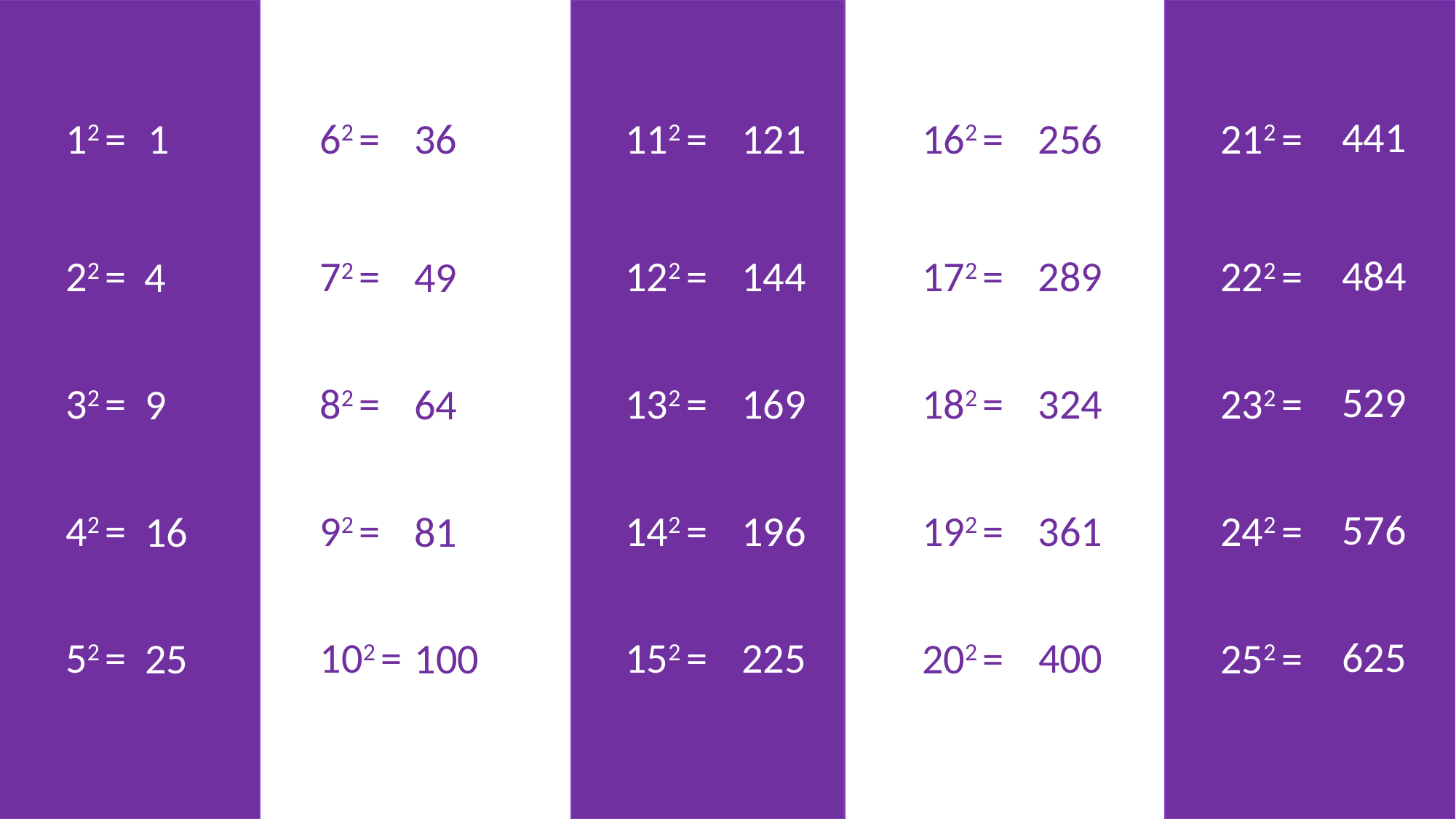

441
12 =
1
62 =
112 =
121
162 =
256
212 =
36
484
22 =
72 =
122 =
144
172 =
289
222 =
4
49
529
32 =
82 =
182 =
324
232 =
132 =
169
9
64
576
42 =
92 =
142 =
196
192 =
361
242 =
16
81
625
52 =
102 =
152 =
225
400
202 =
252 =
25
100